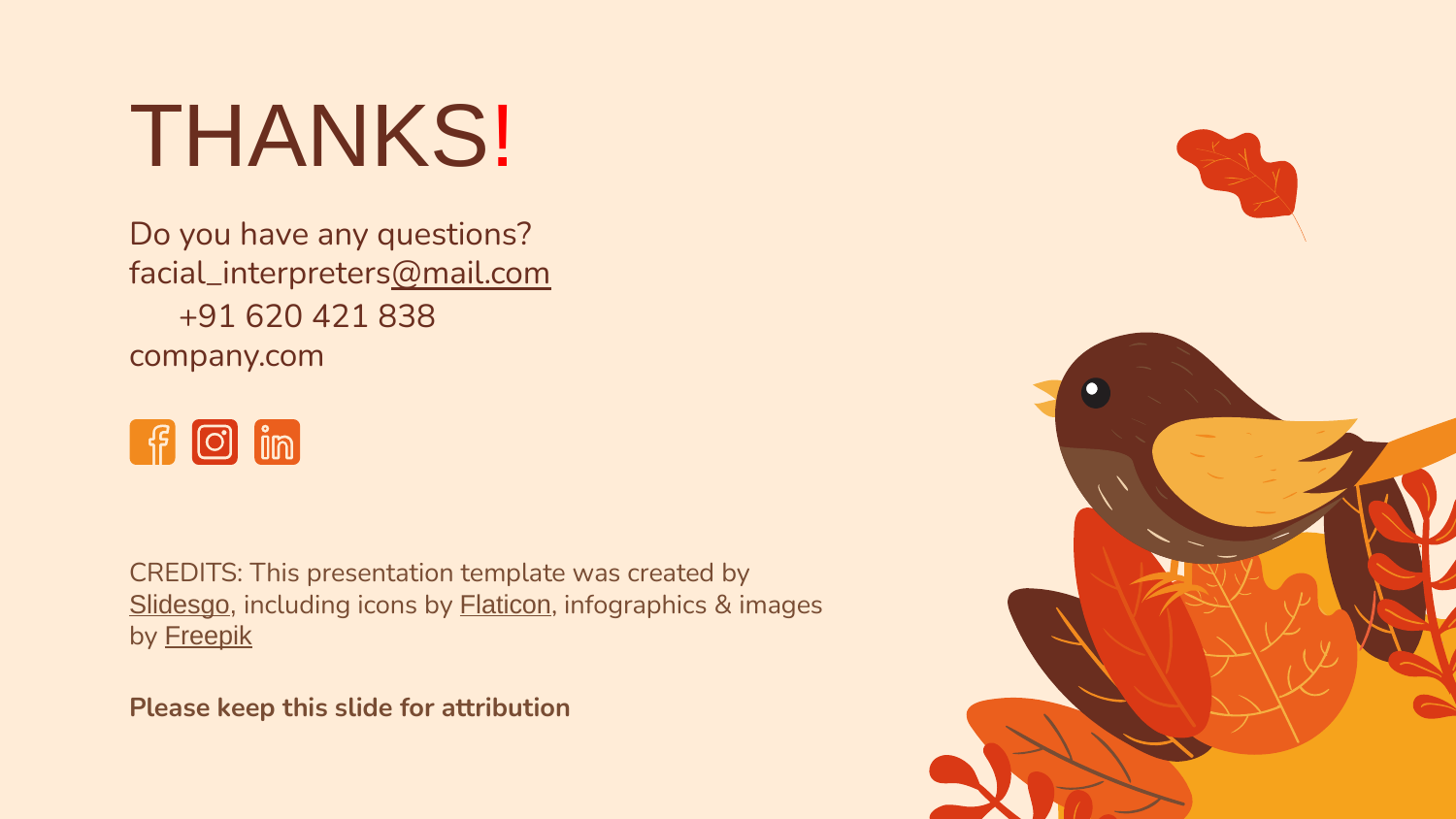

# THANKS!
Do you have any questions? facial_interpreters@mail.com                             +91 620 421 838                         company.com

Please keep this slide for attribution